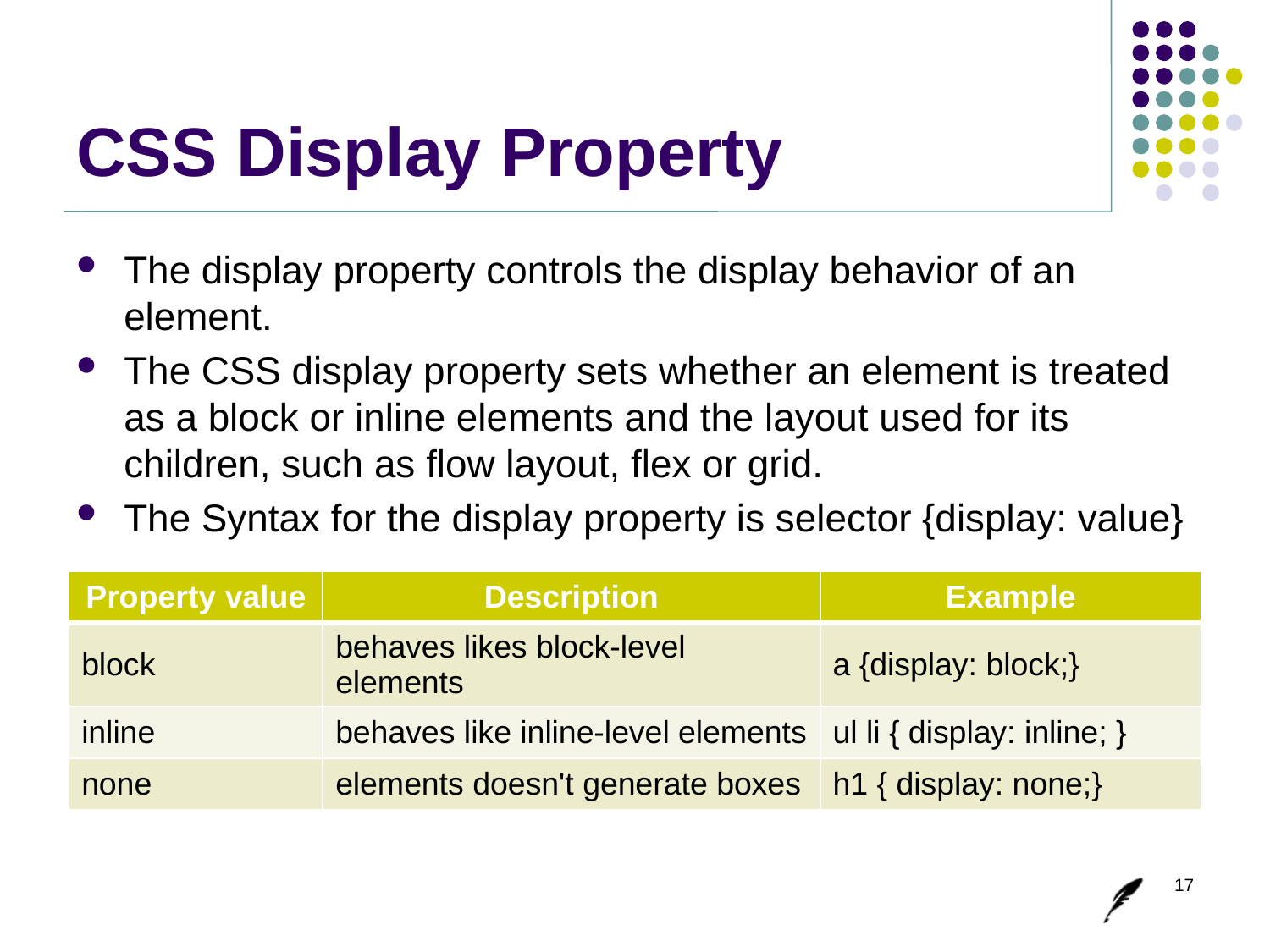

# CSS Display Property
The display property controls the display behavior of an element.
The CSS display property sets whether an element is treated as a block or inline elements and the layout used for its children, such as flow layout, flex or grid.
The Syntax for the display property is selector {display: value}
| Property value | Description | Example |
| --- | --- | --- |
| block | behaves likes block-level elements | a {display: block;} |
| inline | behaves like inline-level elements | ul li { display: inline; } |
| none | elements doesn't generate boxes | h1 { display: none;} |
17